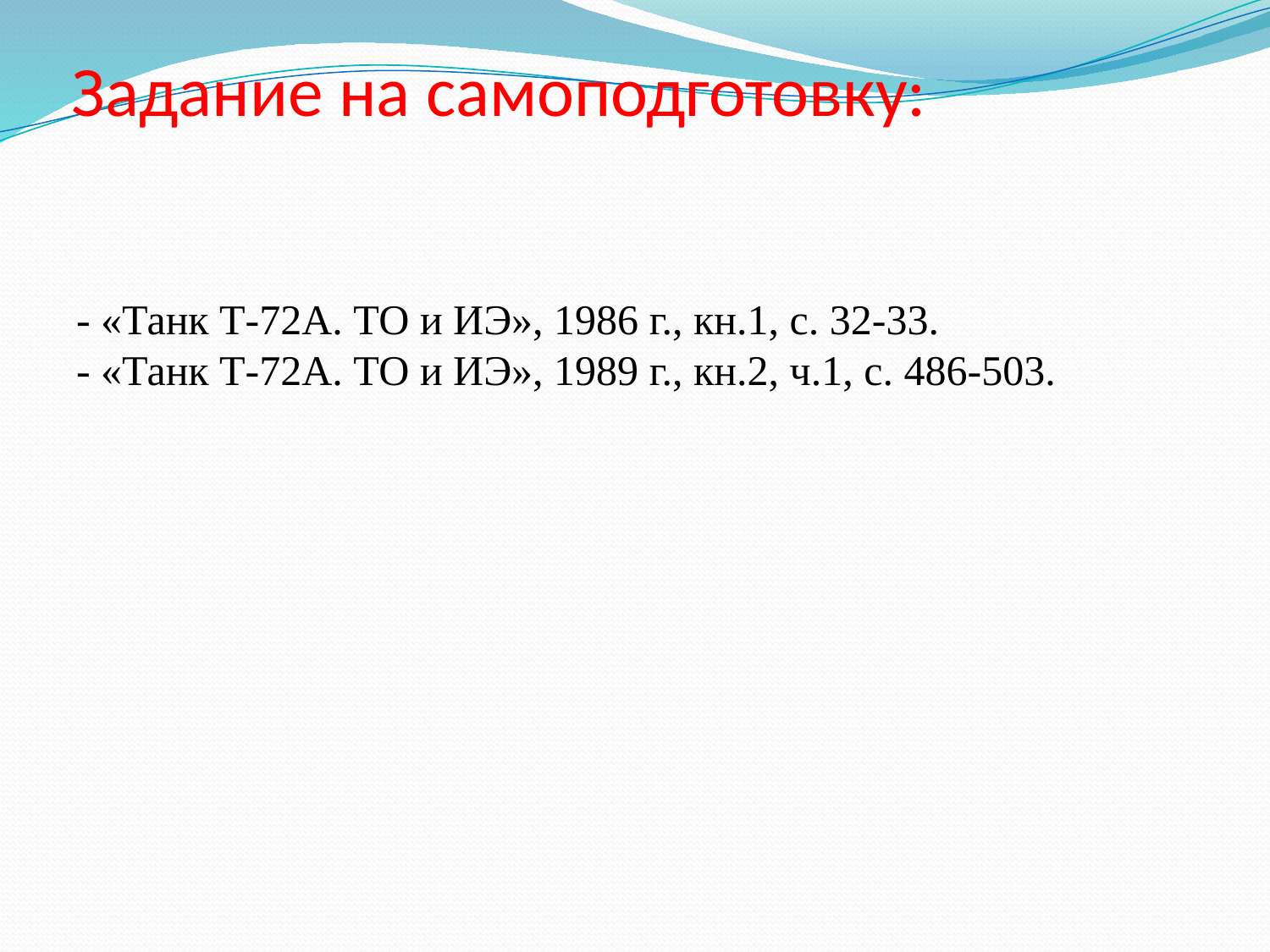

Задание на самоподготовку:
- «Танк Т-72А. ТО и ИЭ», 1986 г., кн.1, с. 32-33.
- «Танк Т-72А. ТО и ИЭ», 1989 г., кн.2, ч.1, с. 486-503.